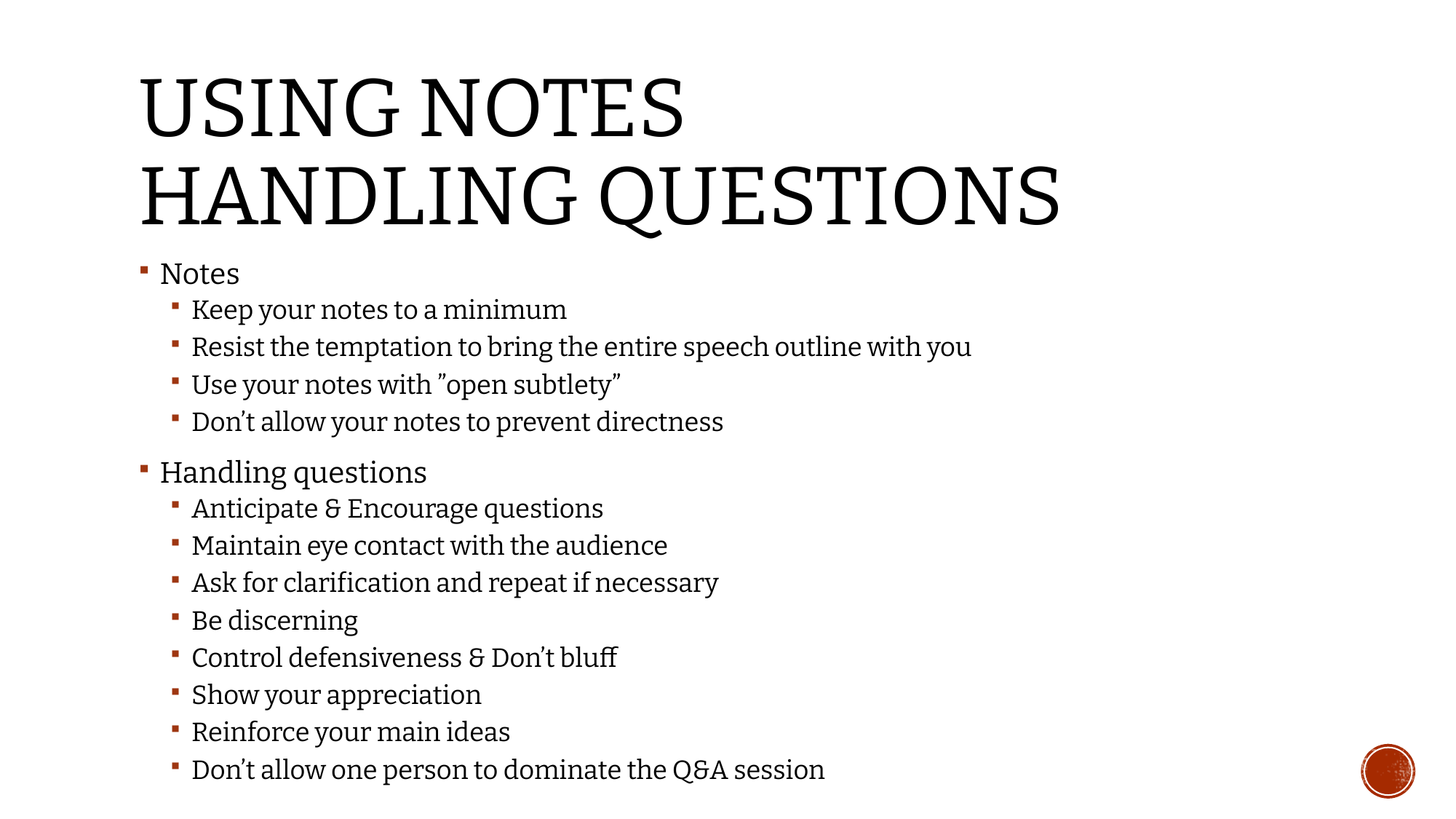

# Using notes Handling questions
Notes
Keep your notes to a minimum
Resist the temptation to bring the entire speech outline with you
Use your notes with ”open subtlety”
Don’t allow your notes to prevent directness
Handling questions
Anticipate & Encourage questions
Maintain eye contact with the audience
Ask for clarification and repeat if necessary
Be discerning
Control defensiveness & Don’t bluff
Show your appreciation
Reinforce your main ideas
Don’t allow one person to dominate the Q&A session